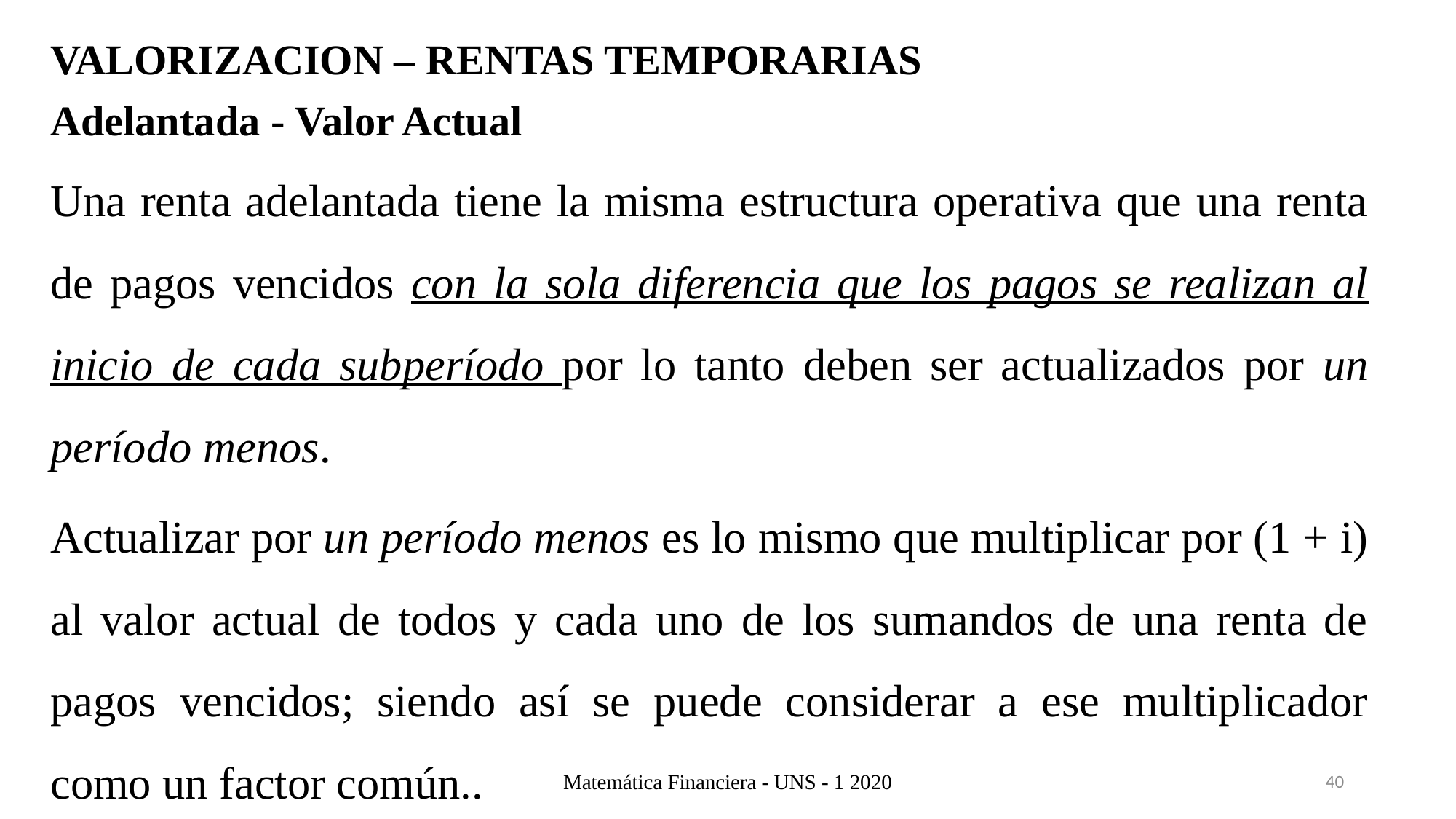

VALORIZACION – RENTAS TEMPORARIAS
Adelantada - Valor Actual
Una renta adelantada tiene la misma estructura operativa que una renta de pagos vencidos con la sola diferencia que los pagos se realizan al inicio de cada subperíodo por lo tanto deben ser actualizados por un período menos.
Actualizar por un período menos es lo mismo que multiplicar por (1 + i) al valor actual de todos y cada uno de los sumandos de una renta de pagos vencidos; siendo así se puede considerar a ese multiplicador como un factor común..
Matemática Financiera - UNS - 1 2020
40